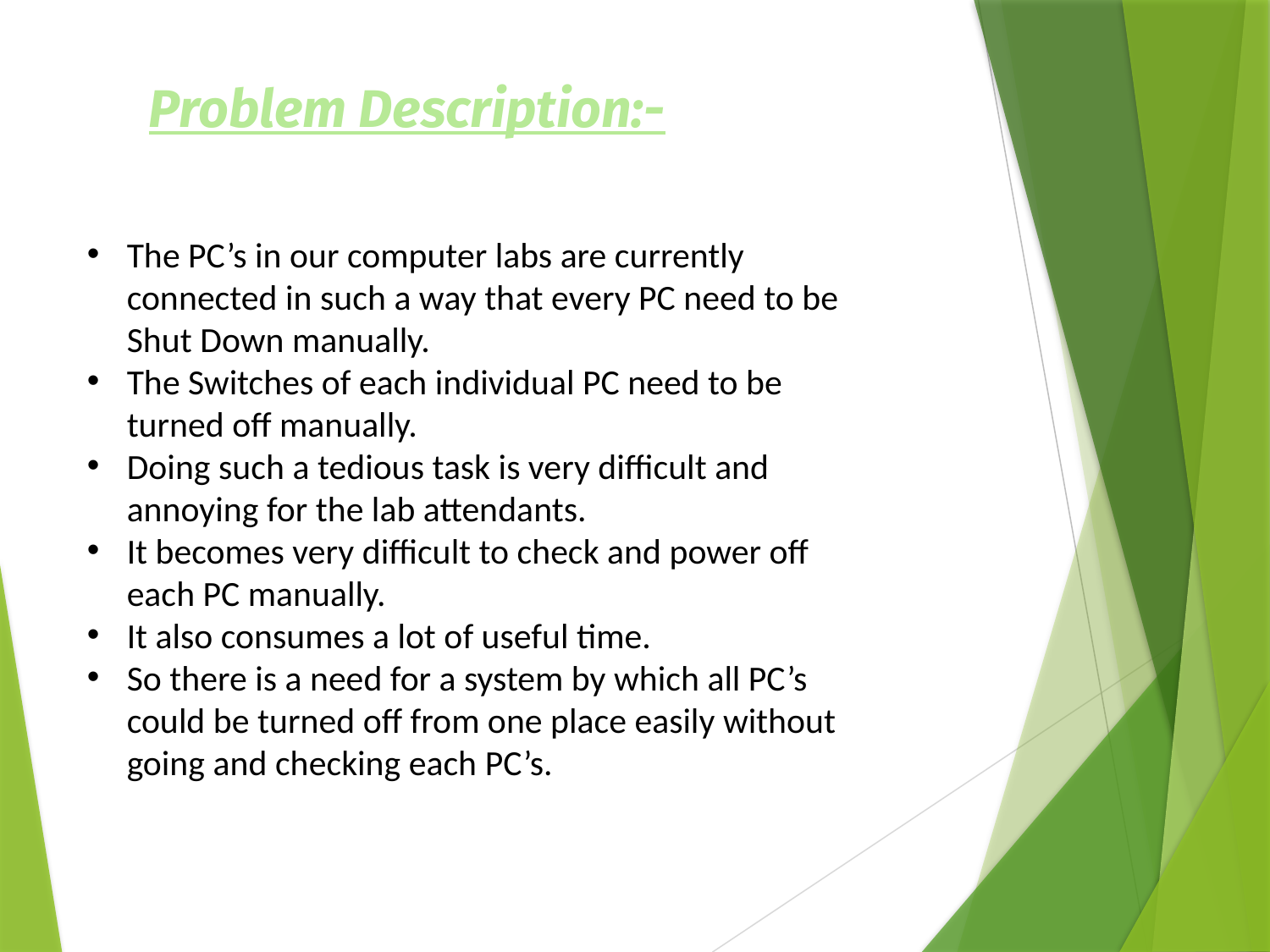

Problem Description:-
The PC’s in our computer labs are currently connected in such a way that every PC need to be Shut Down manually.
The Switches of each individual PC need to be turned off manually.
Doing such a tedious task is very difficult and annoying for the lab attendants.
It becomes very difficult to check and power off each PC manually.
It also consumes a lot of useful time.
So there is a need for a system by which all PC’s could be turned off from one place easily without going and checking each PC’s.